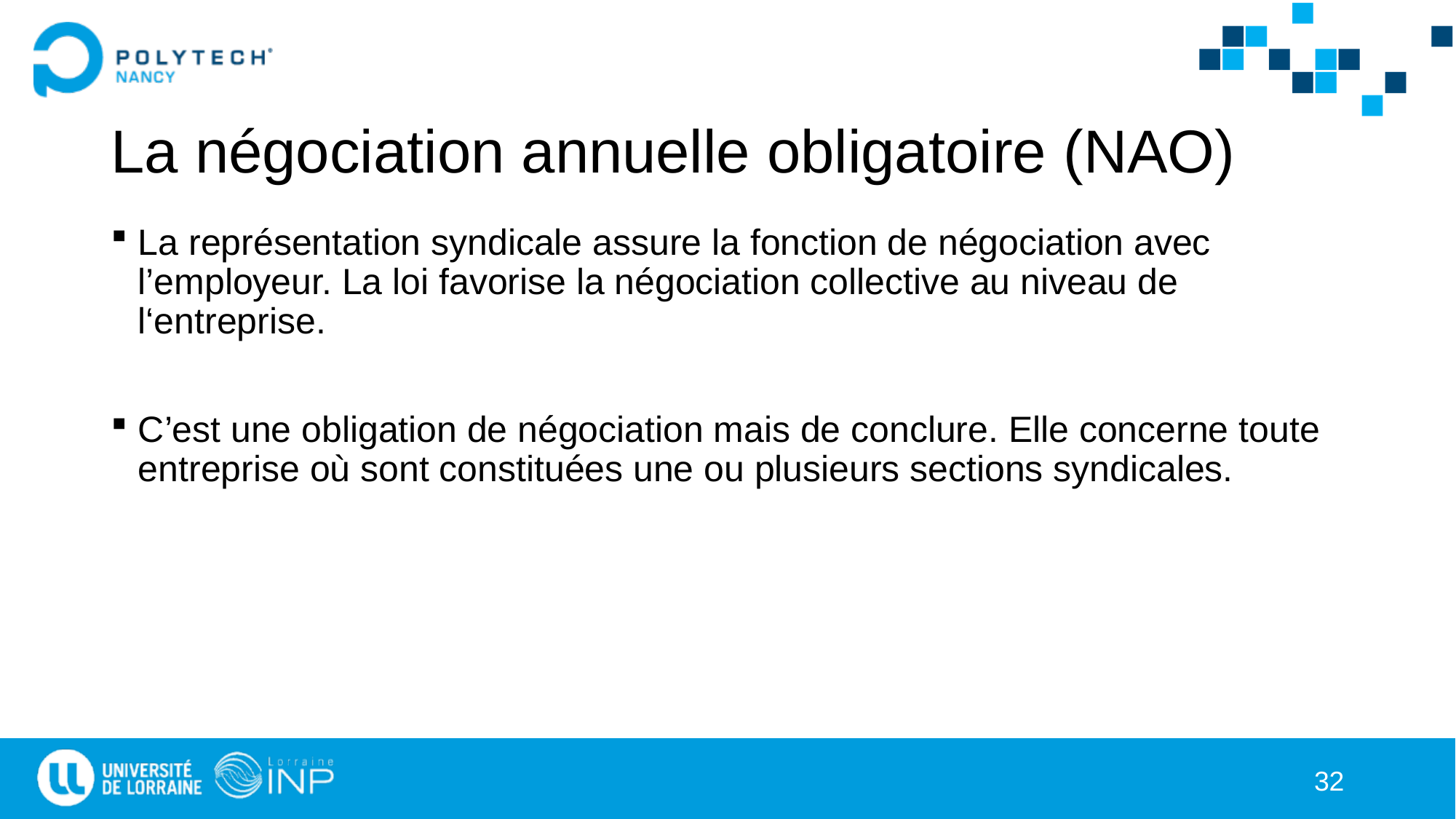

# La négociation annuelle obligatoire (NAO)
La représentation syndicale assure la fonction de négociation avec l’employeur. La loi favorise la négociation collective au niveau de l‘entreprise.

C’est une obligation de négociation mais de conclure. Elle concerne toute entreprise où sont constituées une ou plusieurs sections syndicales.